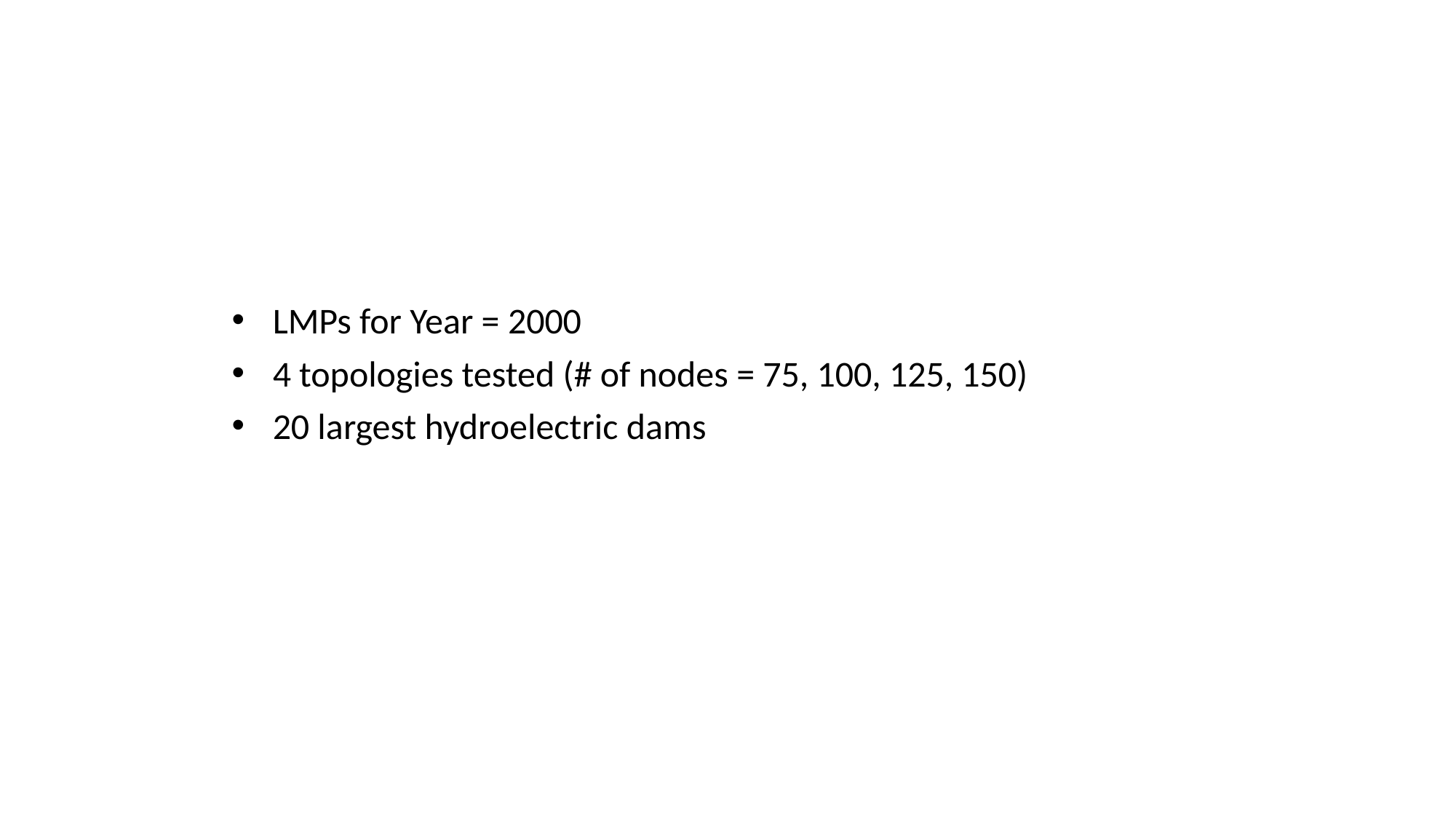

LMPs for Year = 2000
4 topologies tested (# of nodes = 75, 100, 125, 150)
20 largest hydroelectric dams